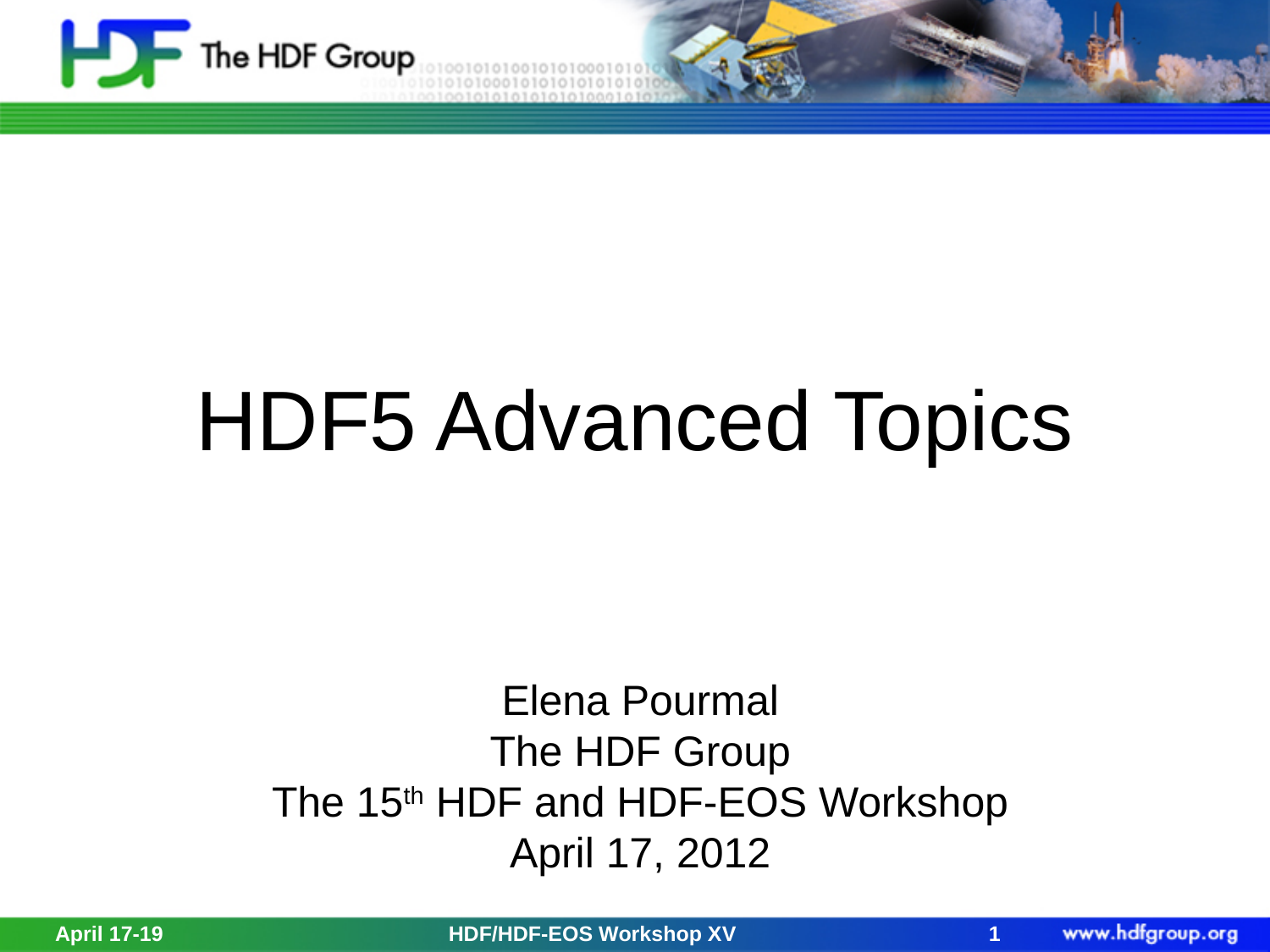

# HDF5 Advanced Topics
Elena Pourmal
The HDF Group
The 15th HDF and HDF-EOS Workshop
April 17, 2012

April 17-19
HDF/HDF-EOS Workshop XV
1